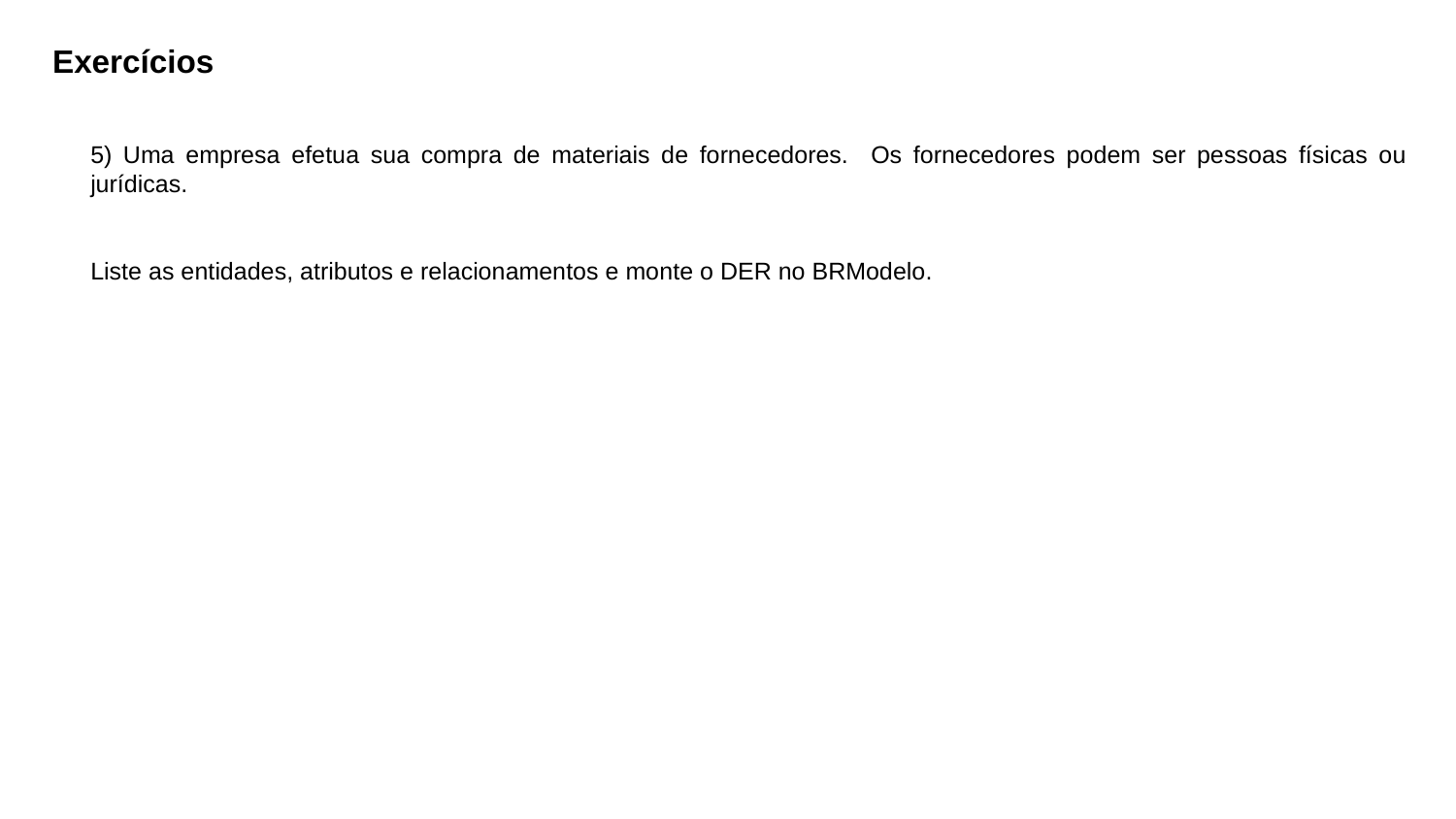

# Exercícios
5) Uma empresa efetua sua compra de materiais de fornecedores.  Os fornecedores podem ser pessoas físicas ou jurídicas.

Liste as entidades, atributos e relacionamentos e monte o DER no BRModelo.